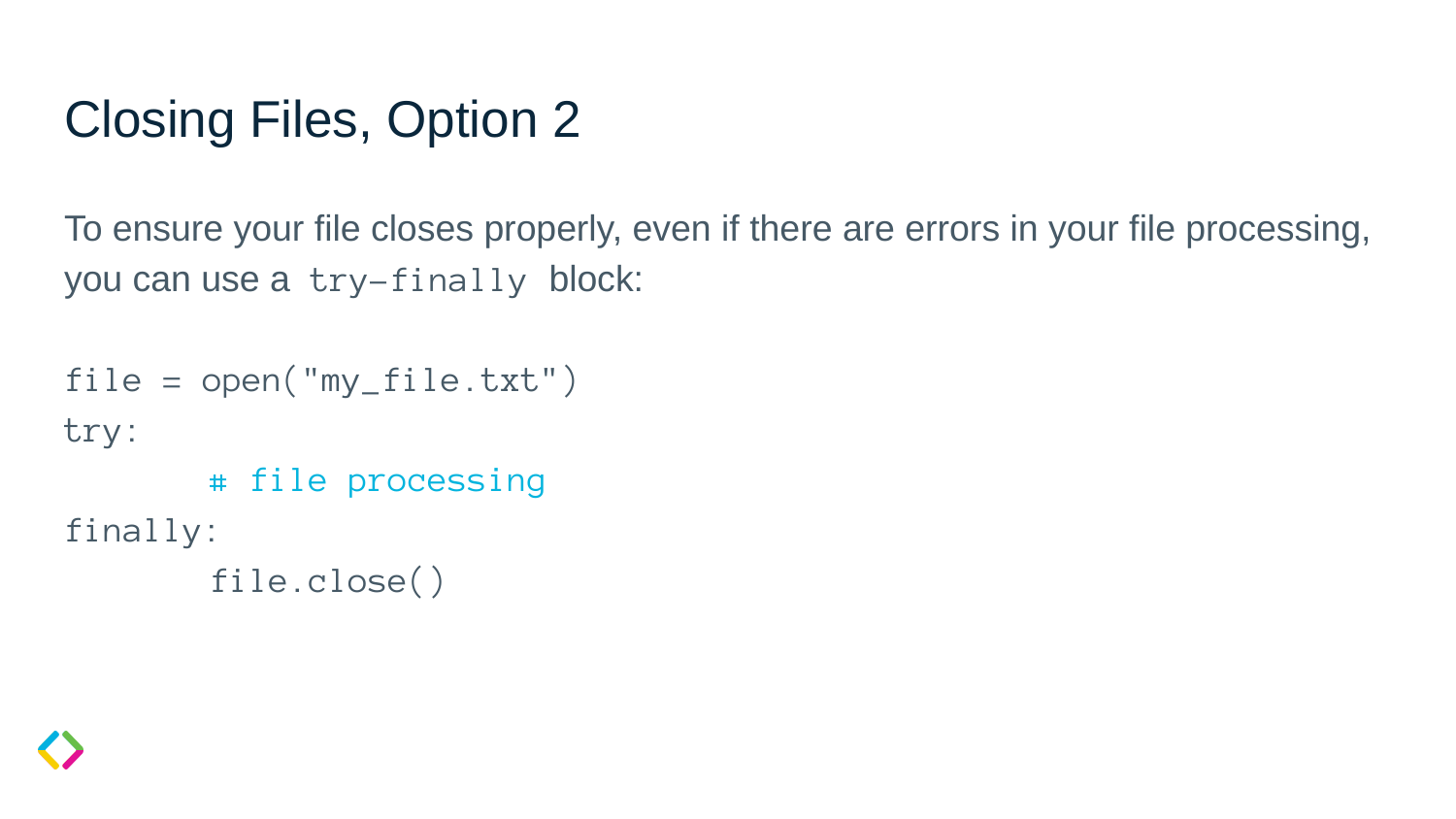

# Closing Files, Option 2
To ensure your file closes properly, even if there are errors in your file processing, you can use a try-finally block:

file = open("my_file.txt")
try:
	# file processing
finally:
	file.close()